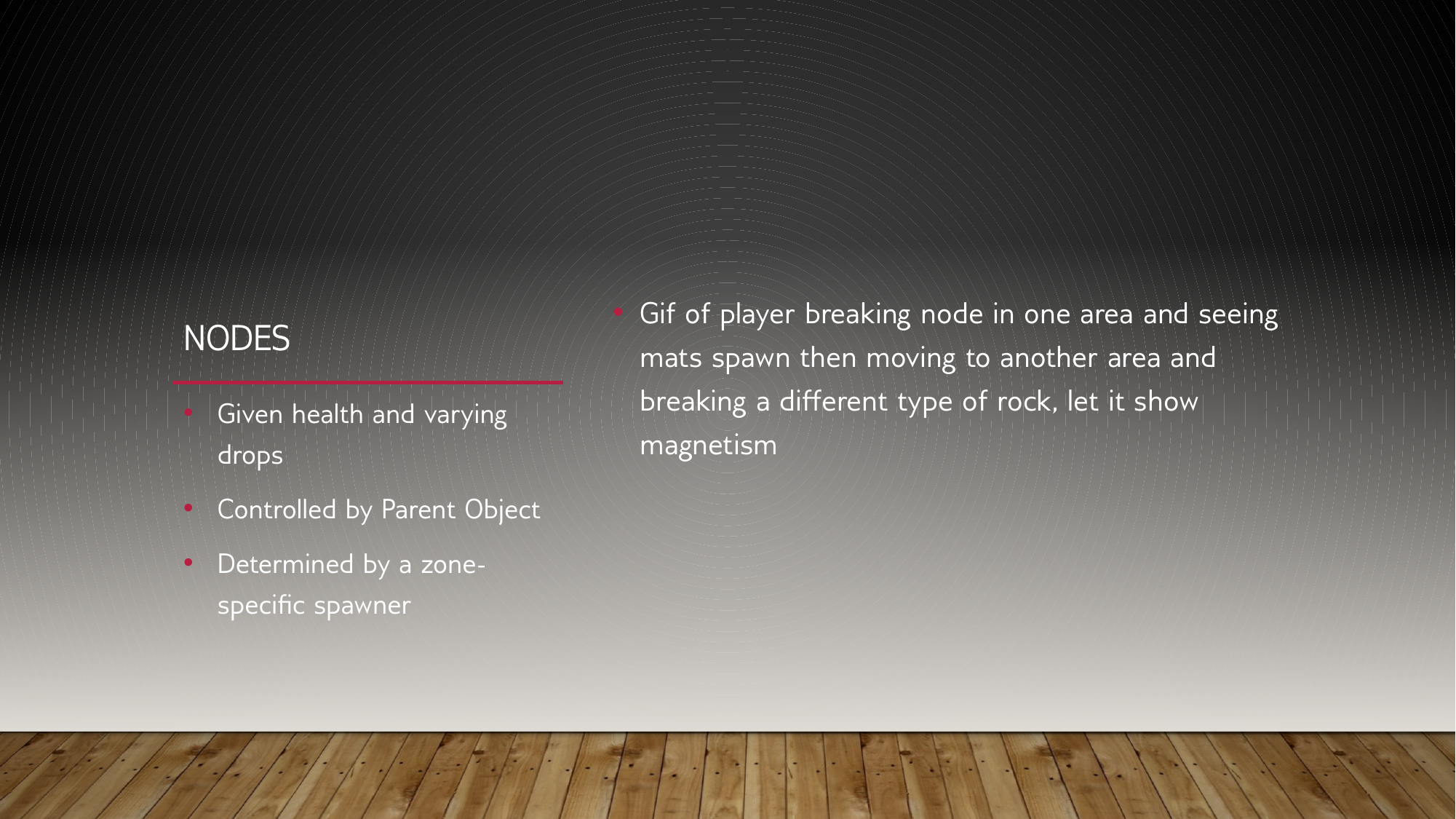

# Nodes
Gif of player breaking node in one area and seeing mats spawn then moving to another area and breaking a different type of rock, let it show magnetism
Given health and varying drops
Controlled by Parent Object
Determined by a zone-specific spawner